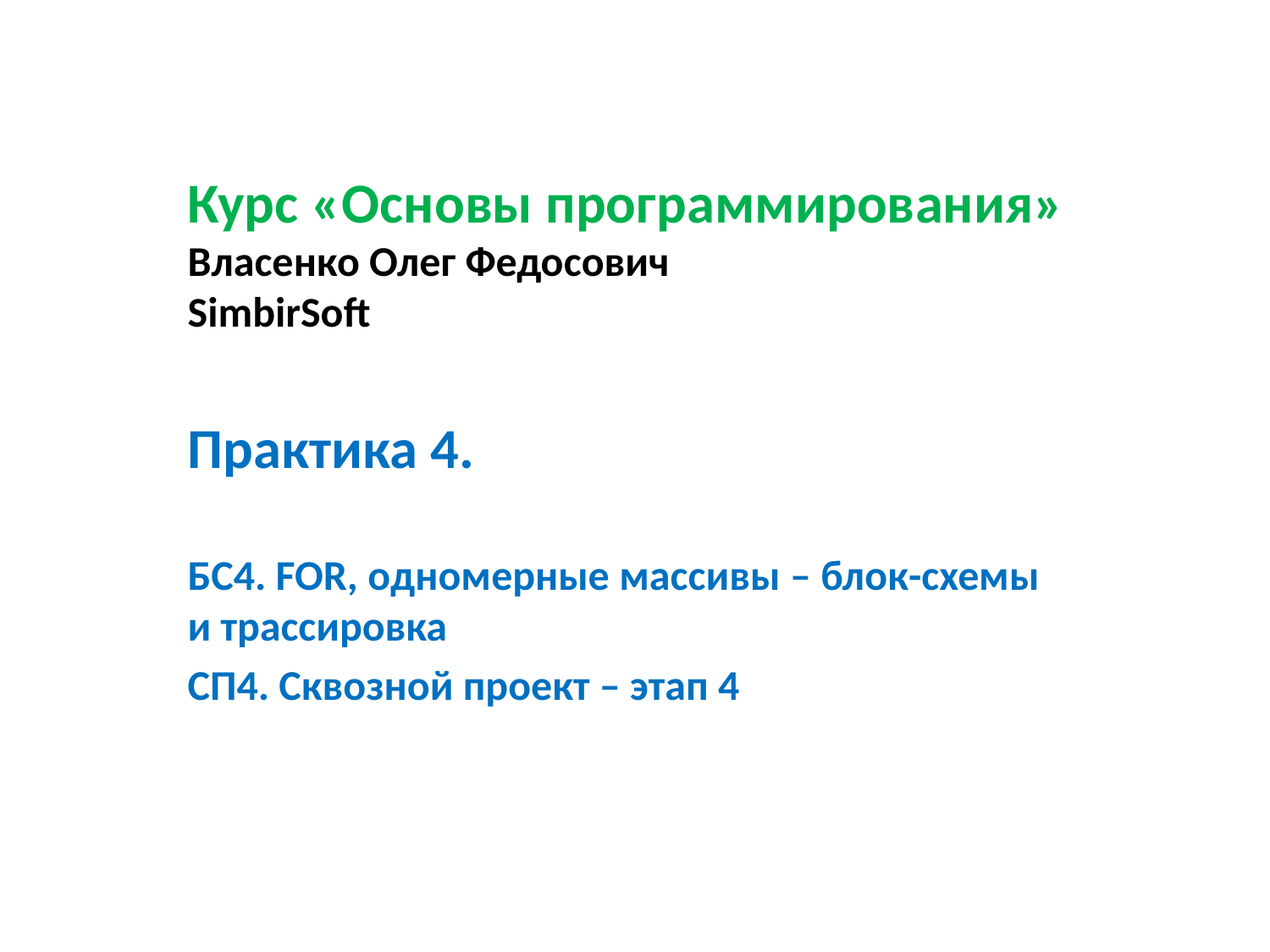

# Курс «Основы программирования» Власенко Олег Федосович SimbirSoft
Практика 4.

БС4. FOR, одномерные массивы – блок-схемы и трассировка
СП4. Сквозной проект – этап 4